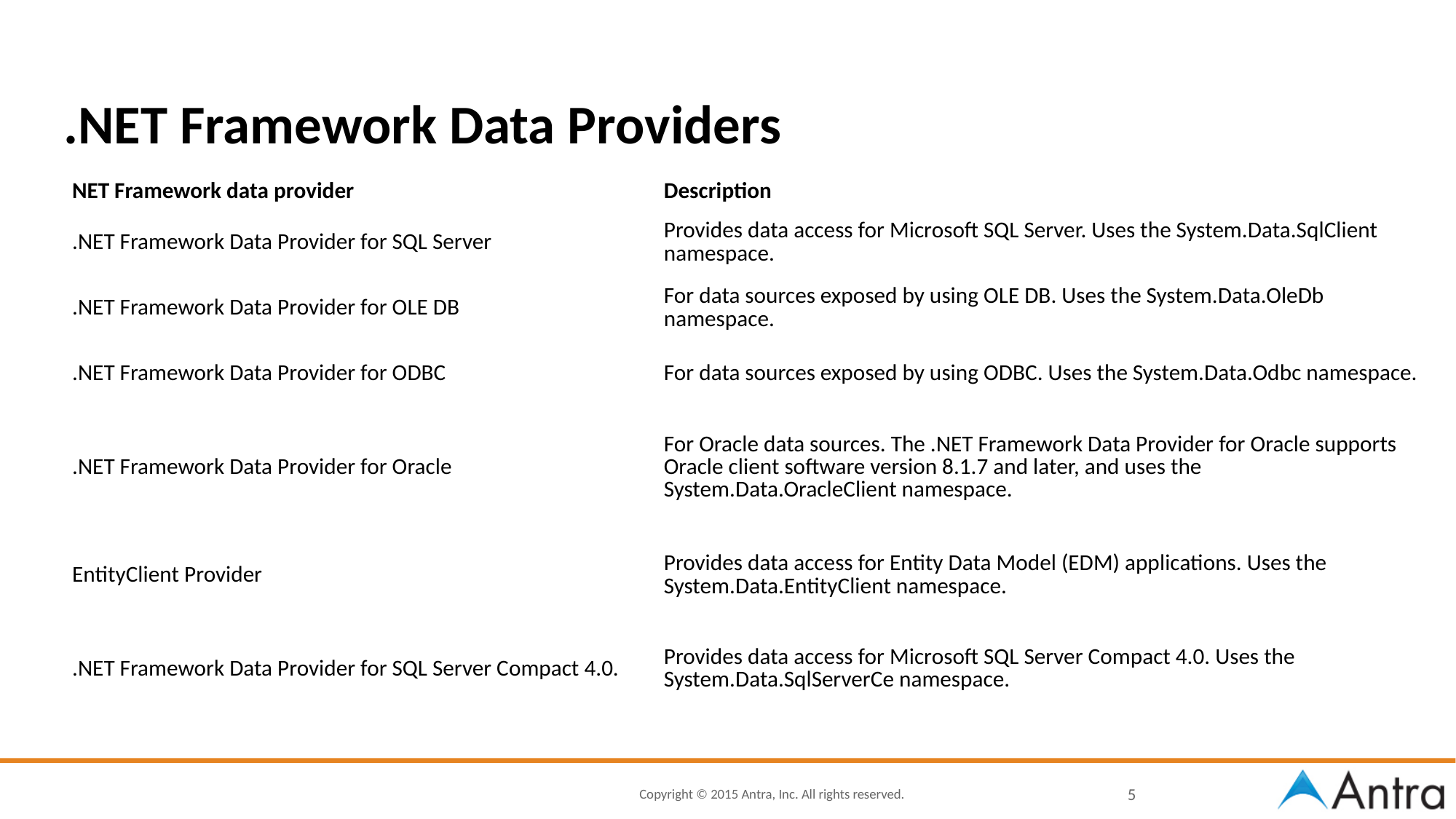

# .NET Framework Data Providers
| NET Framework data provider | Description |
| --- | --- |
| .NET Framework Data Provider for SQL Server | Provides data access for Microsoft SQL Server. Uses the System.Data.SqlClient namespace. |
| .NET Framework Data Provider for OLE DB | For data sources exposed by using OLE DB. Uses the System.Data.OleDb namespace. |
| .NET Framework Data Provider for ODBC | For data sources exposed by using ODBC. Uses the System.Data.Odbc namespace. |
| .NET Framework Data Provider for Oracle | For Oracle data sources. The .NET Framework Data Provider for Oracle supports Oracle client software version 8.1.7 and later, and uses the System.Data.OracleClient namespace. |
| EntityClient Provider | Provides data access for Entity Data Model (EDM) applications. Uses the System.Data.EntityClient namespace. |
| .NET Framework Data Provider for SQL Server Compact 4.0. | Provides data access for Microsoft SQL Server Compact 4.0. Uses the System.Data.SqlServerCe namespace. |
5